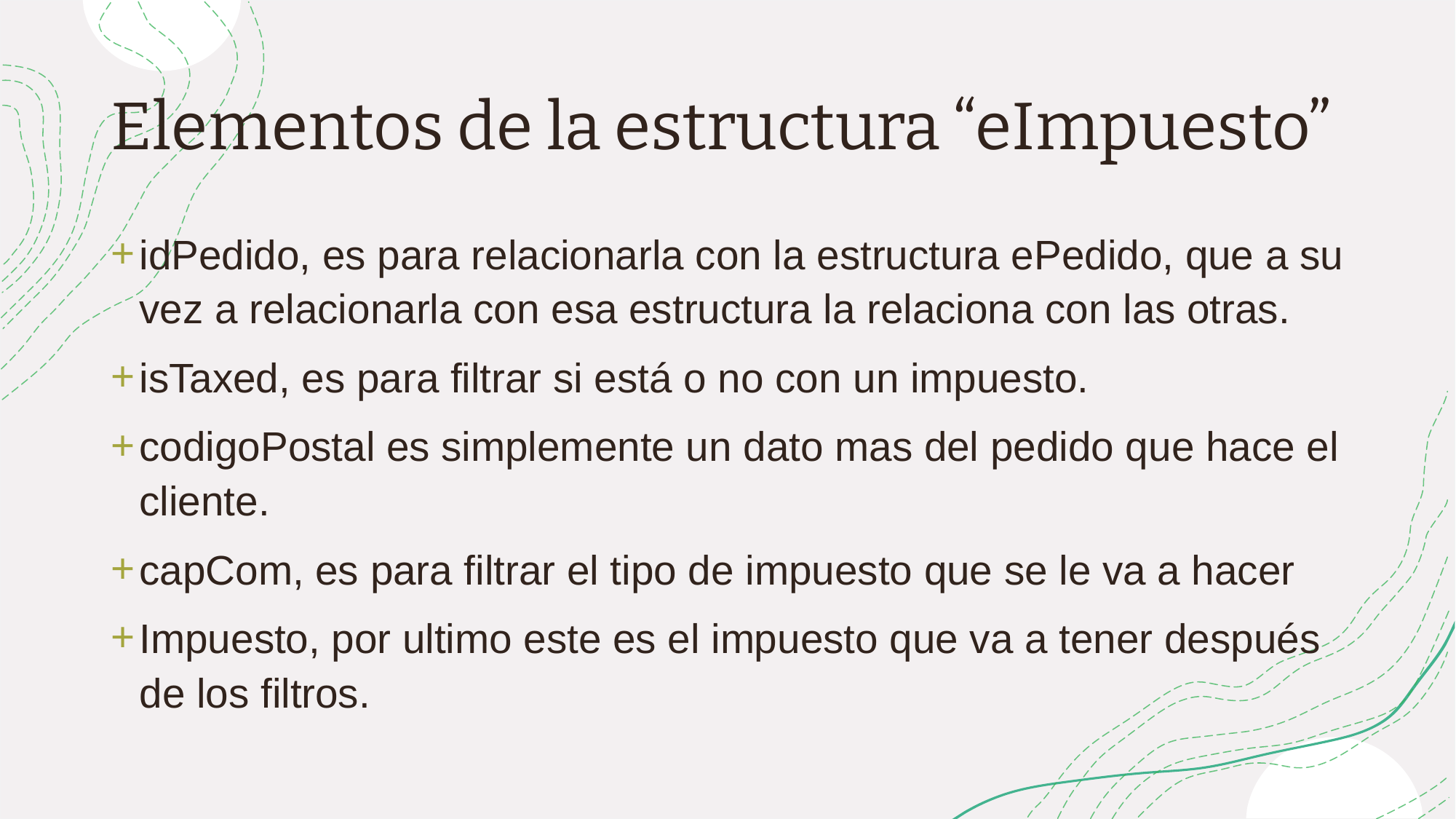

# Elementos de la estructura “eImpuesto”
idPedido, es para relacionarla con la estructura ePedido, que a su vez a relacionarla con esa estructura la relaciona con las otras.
isTaxed, es para filtrar si está o no con un impuesto.
codigoPostal es simplemente un dato mas del pedido que hace el cliente.
capCom, es para filtrar el tipo de impuesto que se le va a hacer
Impuesto, por ultimo este es el impuesto que va a tener después de los filtros.